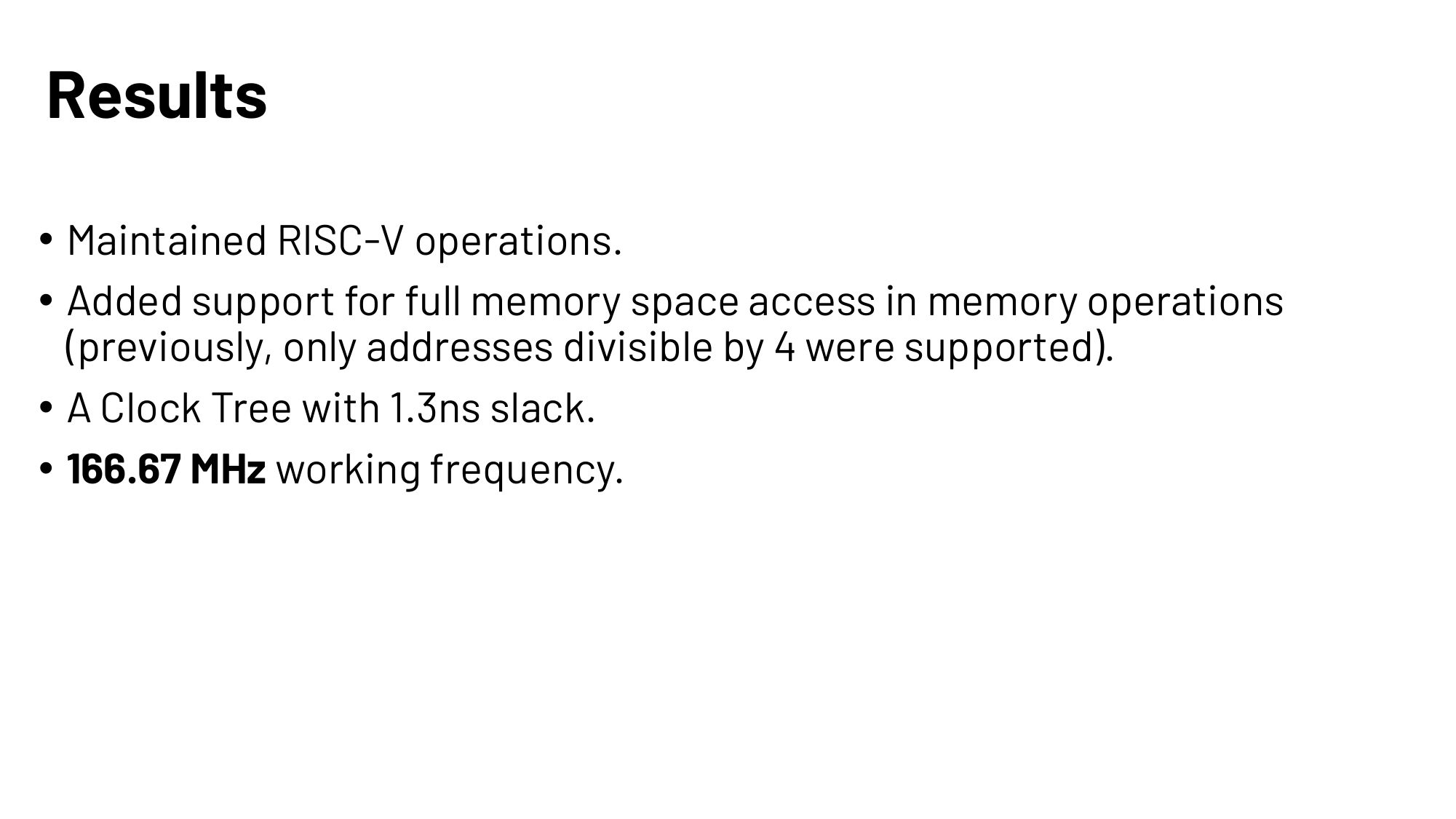

# Results

Maintained RISC-V operations.
Added support for full memory space access in memory operations (previously, only addresses divisible by 4 were supported).
A Clock Tree with 1.3ns slack.
166.67 MHz working frequency.